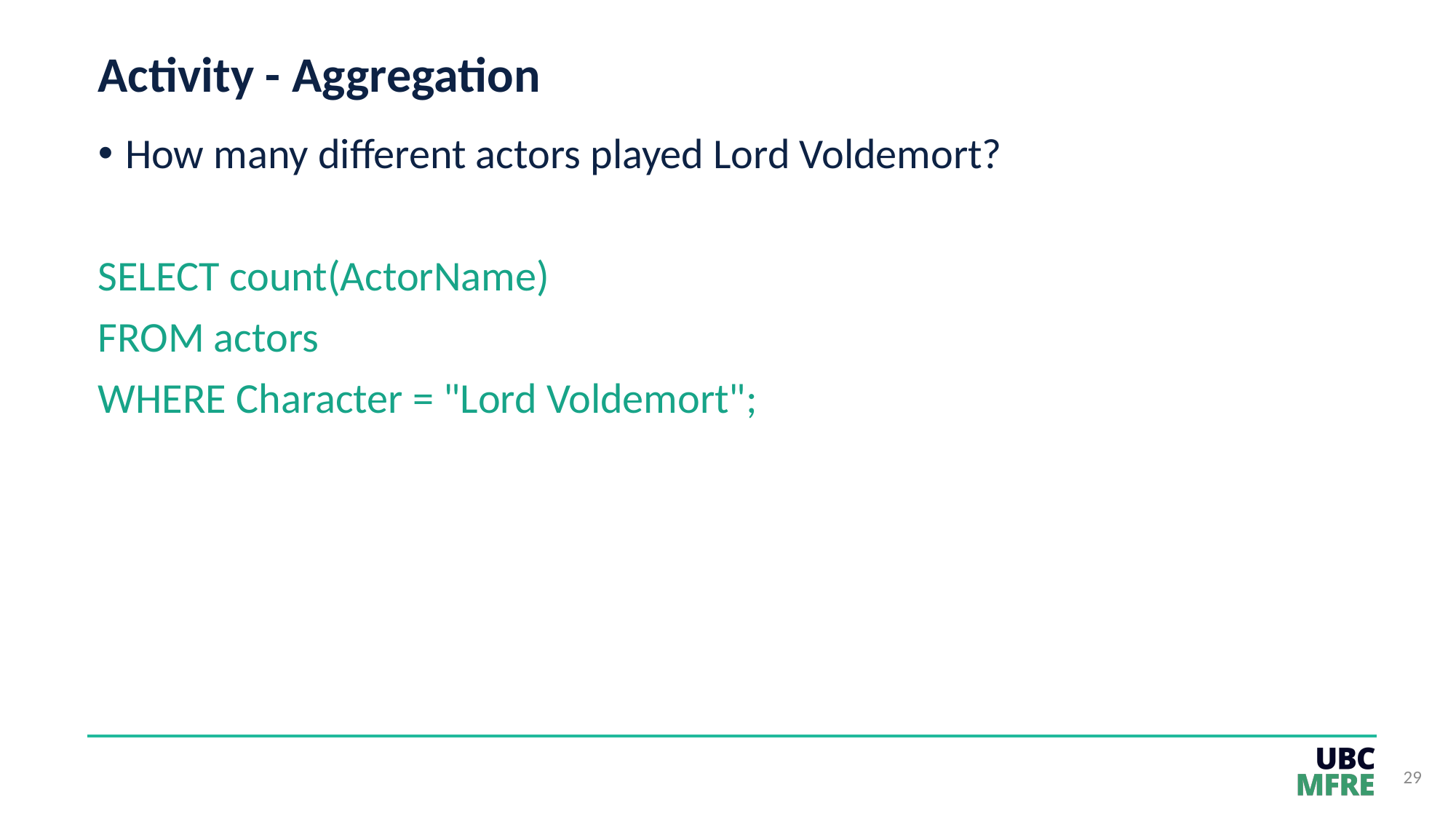

# Activity - Aggregation
How many different actors played Lord Voldemort?

SELECT count(ActorName)
FROM actors
WHERE Character = "Lord Voldemort";

29